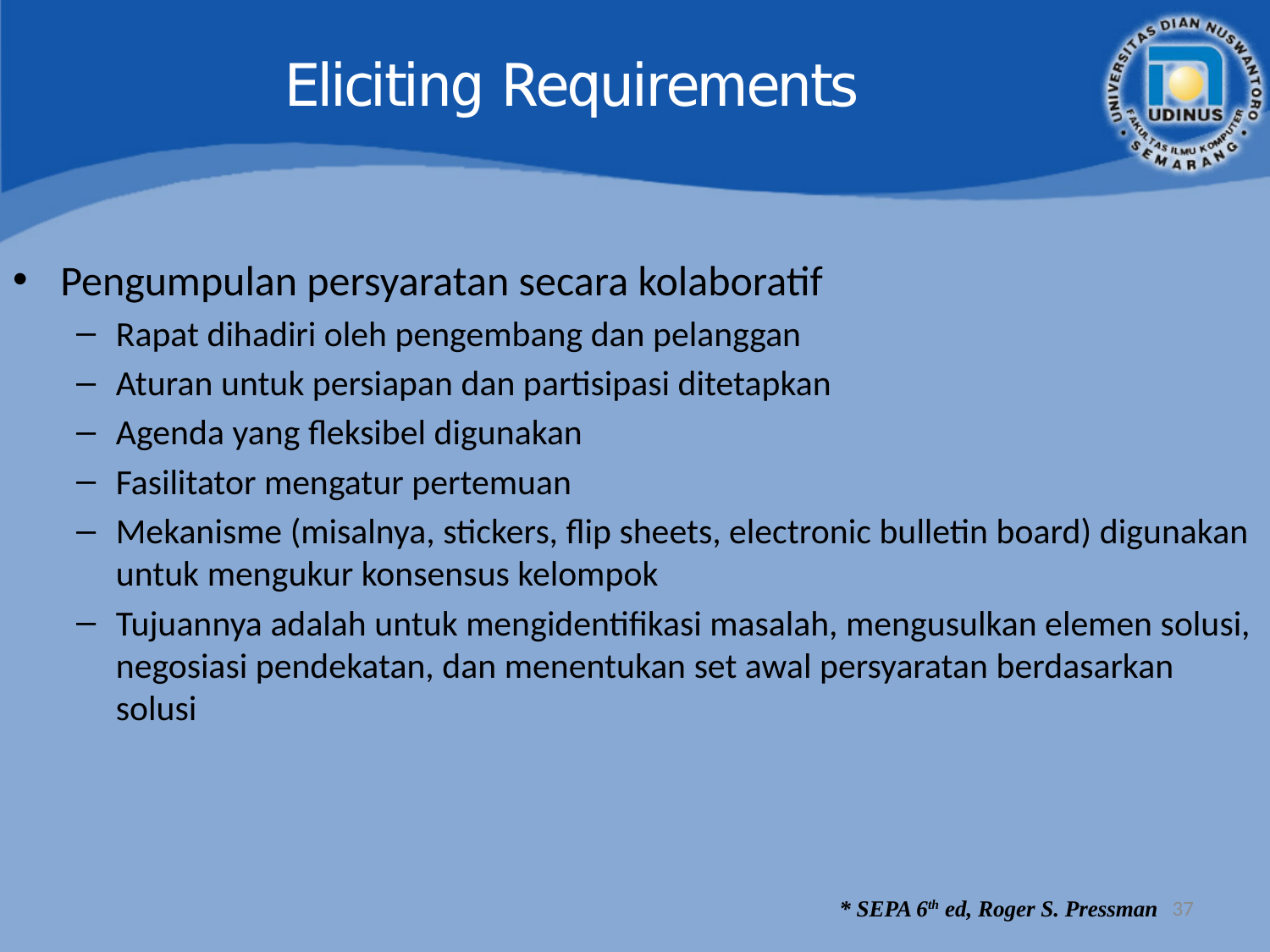

# Eliciting Requirements
Pengumpulan persyaratan secara kolaboratif
Rapat dihadiri oleh pengembang dan pelanggan
Aturan untuk persiapan dan partisipasi ditetapkan
Agenda yang fleksibel digunakan
Fasilitator mengatur pertemuan
Mekanisme (misalnya, stickers, flip sheets, electronic bulletin board) digunakan untuk mengukur konsensus kelompok
Tujuannya adalah untuk mengidentifikasi masalah, mengusulkan elemen solusi, negosiasi pendekatan, dan menentukan set awal persyaratan berdasarkan solusi
37
* SEPA 6th ed, Roger S. Pressman